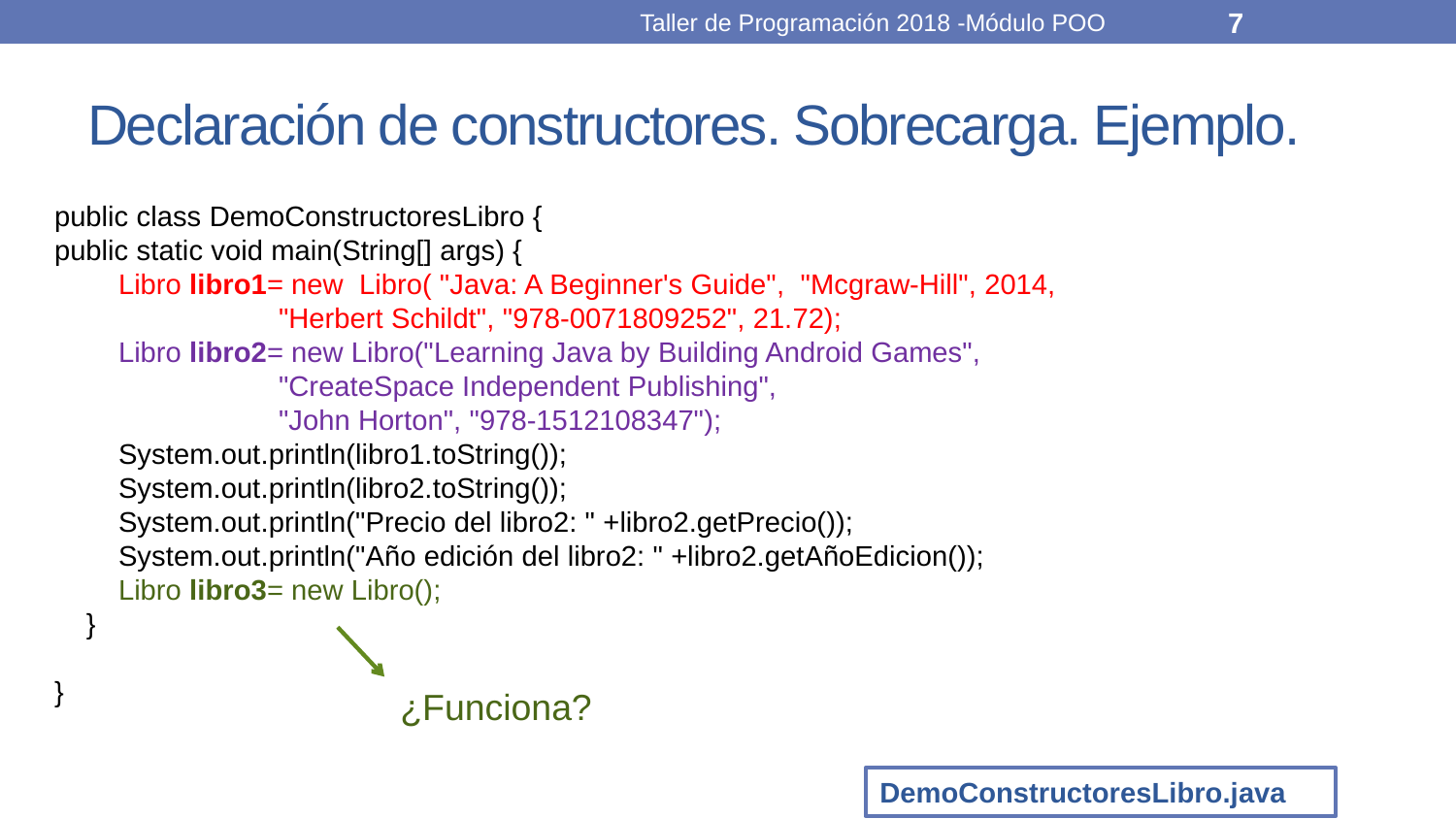

Taller de Programación 2018 -Módulo POO
7
# Declaración de constructores. Sobrecarga. Ejemplo.
public class DemoConstructoresLibro {
public static void main(String[] args) {
        Libro libro1= new  Libro( "Java: A Beginner's Guide",  "Mcgraw-Hill", 2014,
                            "Herbert Schildt", "978-0071809252", 21.72);
        Libro libro2= new Libro("Learning Java by Building Android Games",
                            "CreateSpace Independent Publishing",
                            "John Horton", "978-1512108347");
        System.out.println(libro1.toString());
        System.out.println(libro2.toString());
        System.out.println("Precio del libro2: " +libro2.getPrecio());
        System.out.println("Año edición del libro2: " +libro2.getAñoEdicion());
        Libro libro3= new Libro();
    }

}
¿Funciona?
DemoConstructoresLibro.java